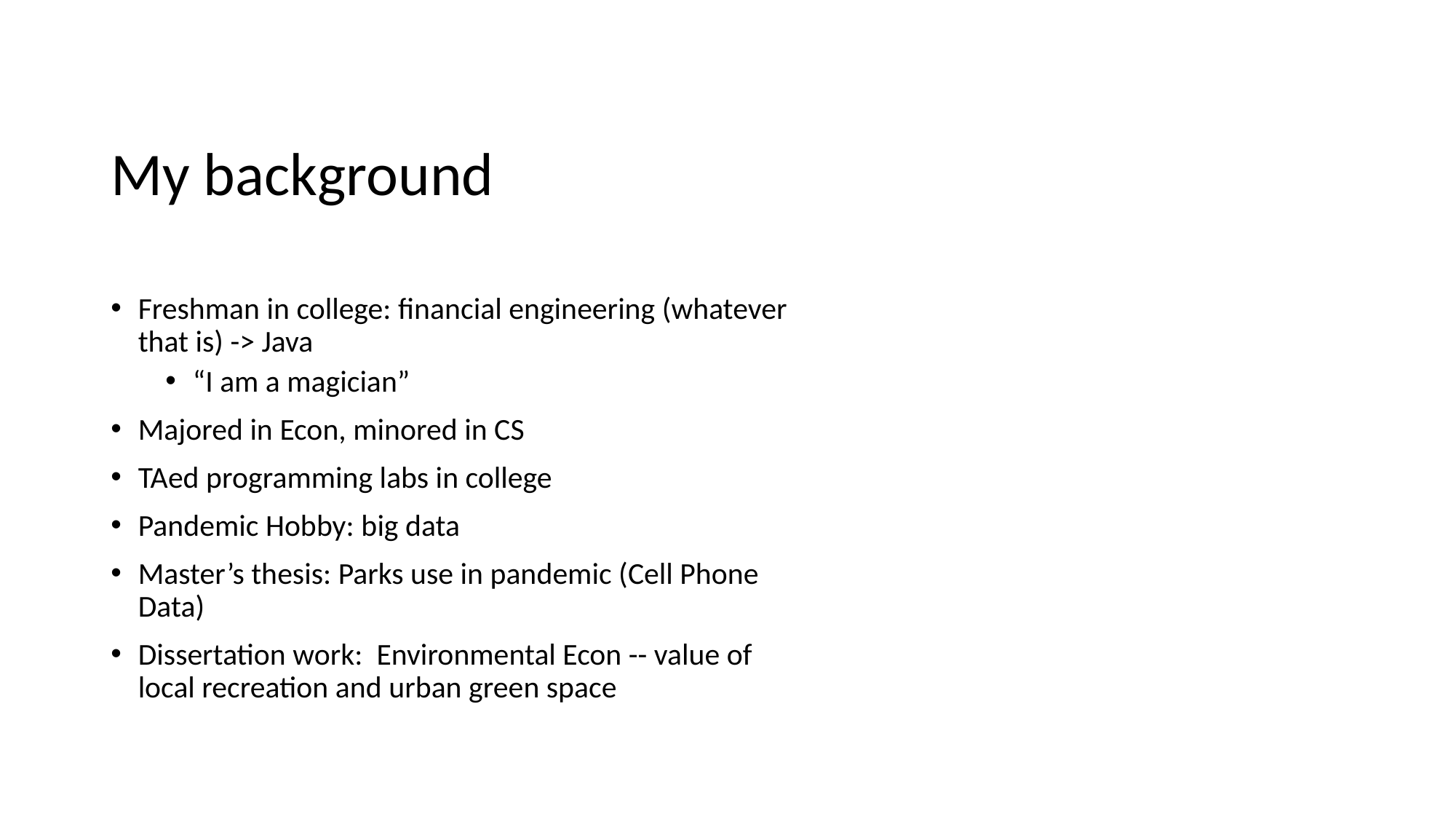

# My background
Freshman in college: financial engineering (whatever that is) -> Java
“I am a magician”
Majored in Econ, minored in CS
TAed programming labs in college
Pandemic Hobby: big data
Master’s thesis: Parks use in pandemic (Cell Phone Data)
Dissertation work:  Environmental Econ -- value of local recreation and urban green space